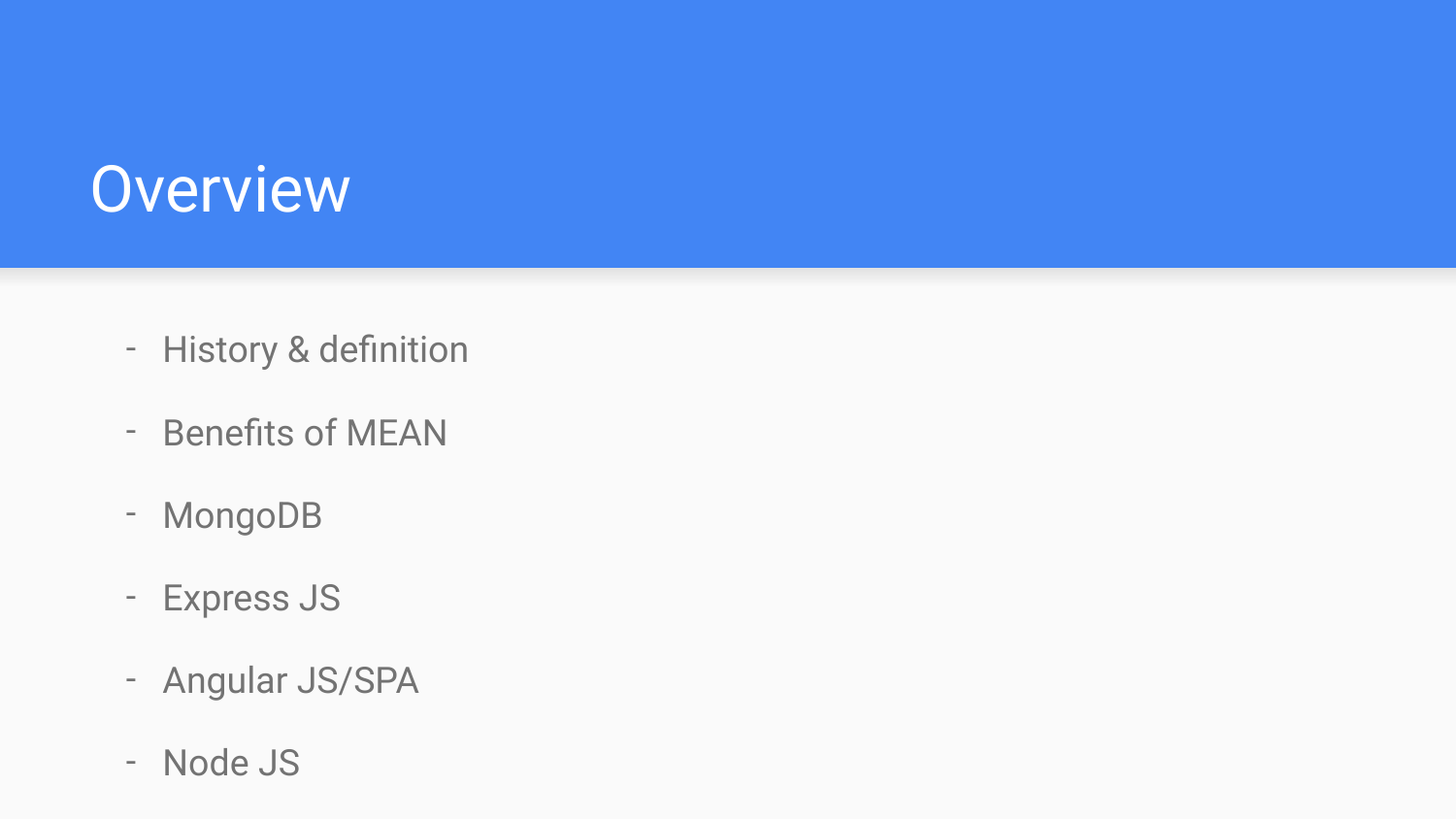

# Overview
History & definition
Benefits of MEAN
MongoDB
Express JS
Angular JS/SPA
Node JS
MEAN Data Flow/MVC architecture